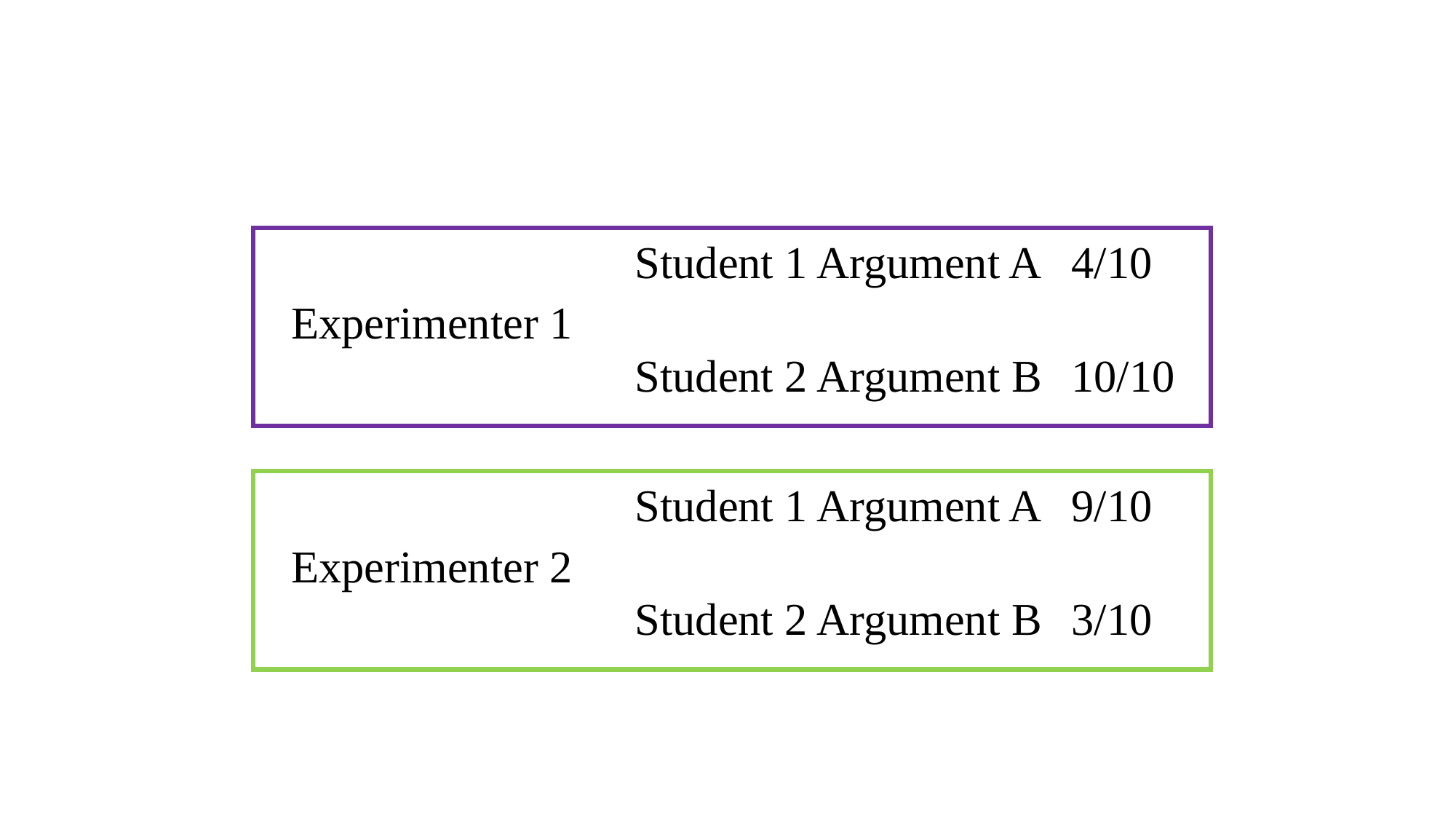

Student 1 Argument A	4/10
Student 2 Argument B	10/10
Experimenter 1

Student 1 Argument A	9/10
Student 2 Argument B	3/10
Experimenter 2